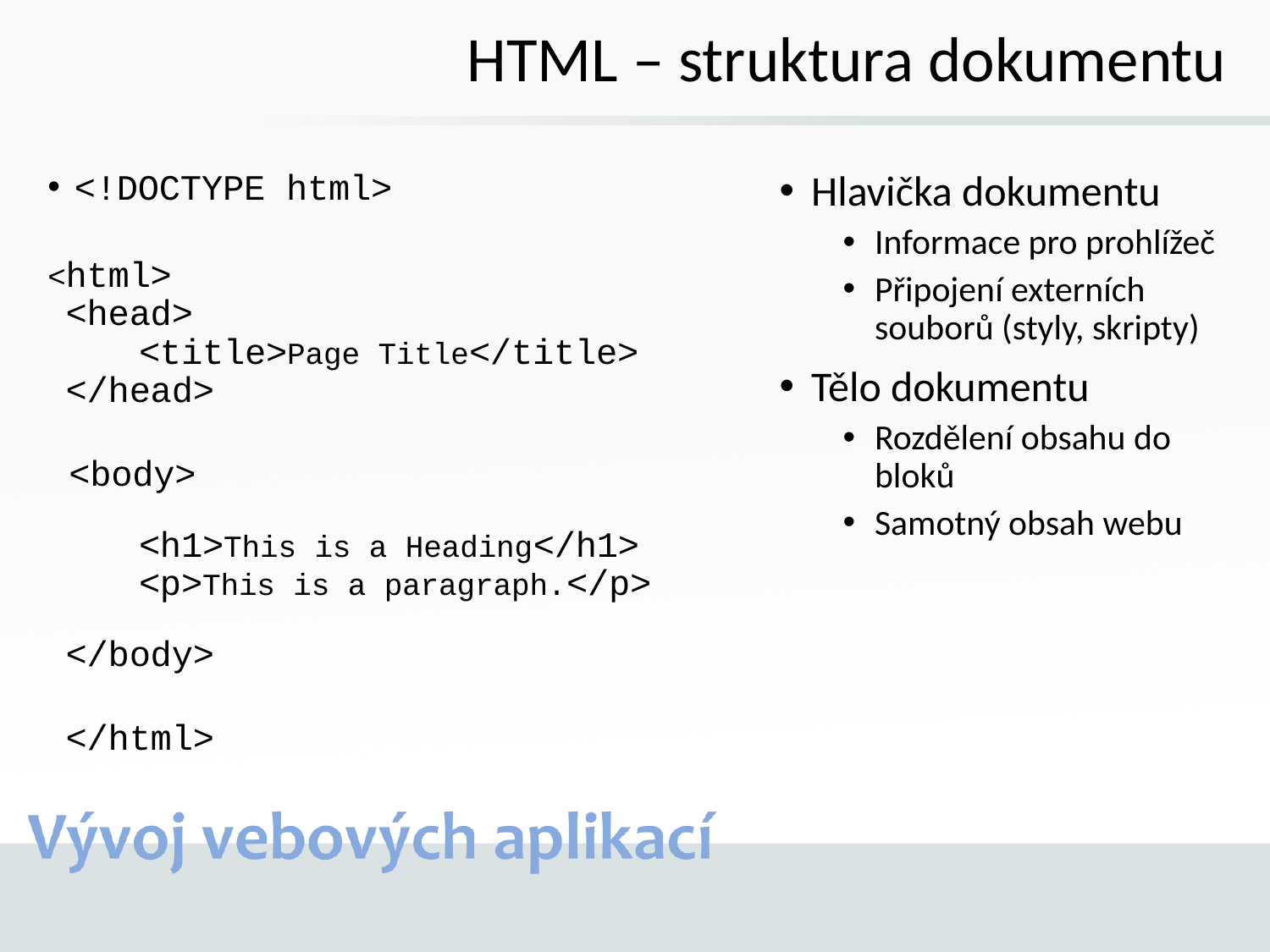

# HTML – struktura dokumentu
<!DOCTYPE html>
<html>
 <head>
	<title>Page Title</title>
 </head>
 <body>
	<h1>This is a Heading</h1>
	<p>This is a paragraph.</p>
 </body>
 </html>

Hlavička dokumentu
Informace pro prohlížeč
Připojení externích souborů (styly, skripty)
Tělo dokumentu
Rozdělení obsahu do bloků
Samotný obsah webu